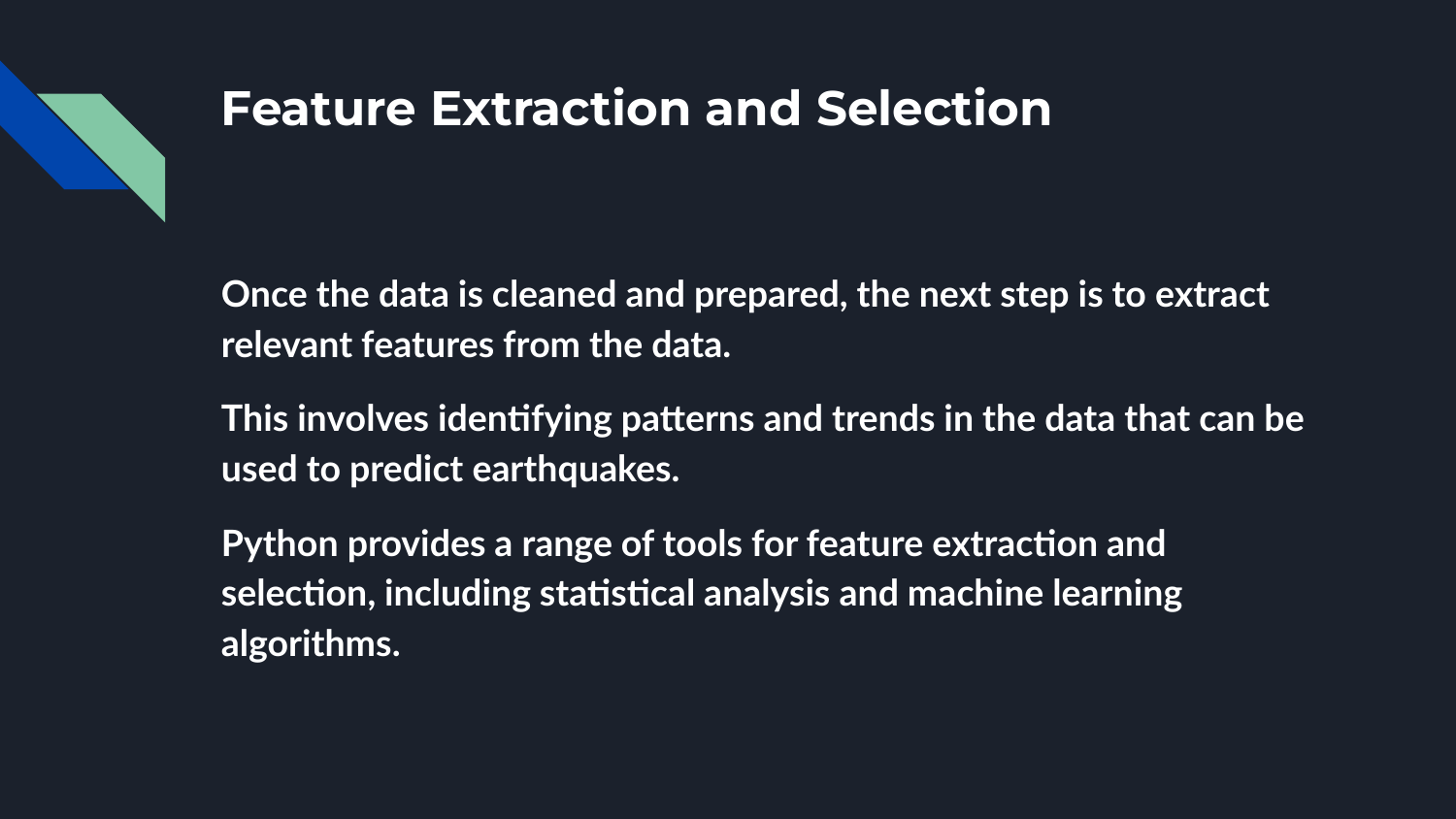

# Feature Extraction and Selection

Once the data is cleaned and prepared, the next step is to extract relevant features from the data.
This involves identifying patterns and trends in the data that can be used to predict earthquakes.
Python provides a range of tools for feature extraction and selection, including statistical analysis and machine learning algorithms.